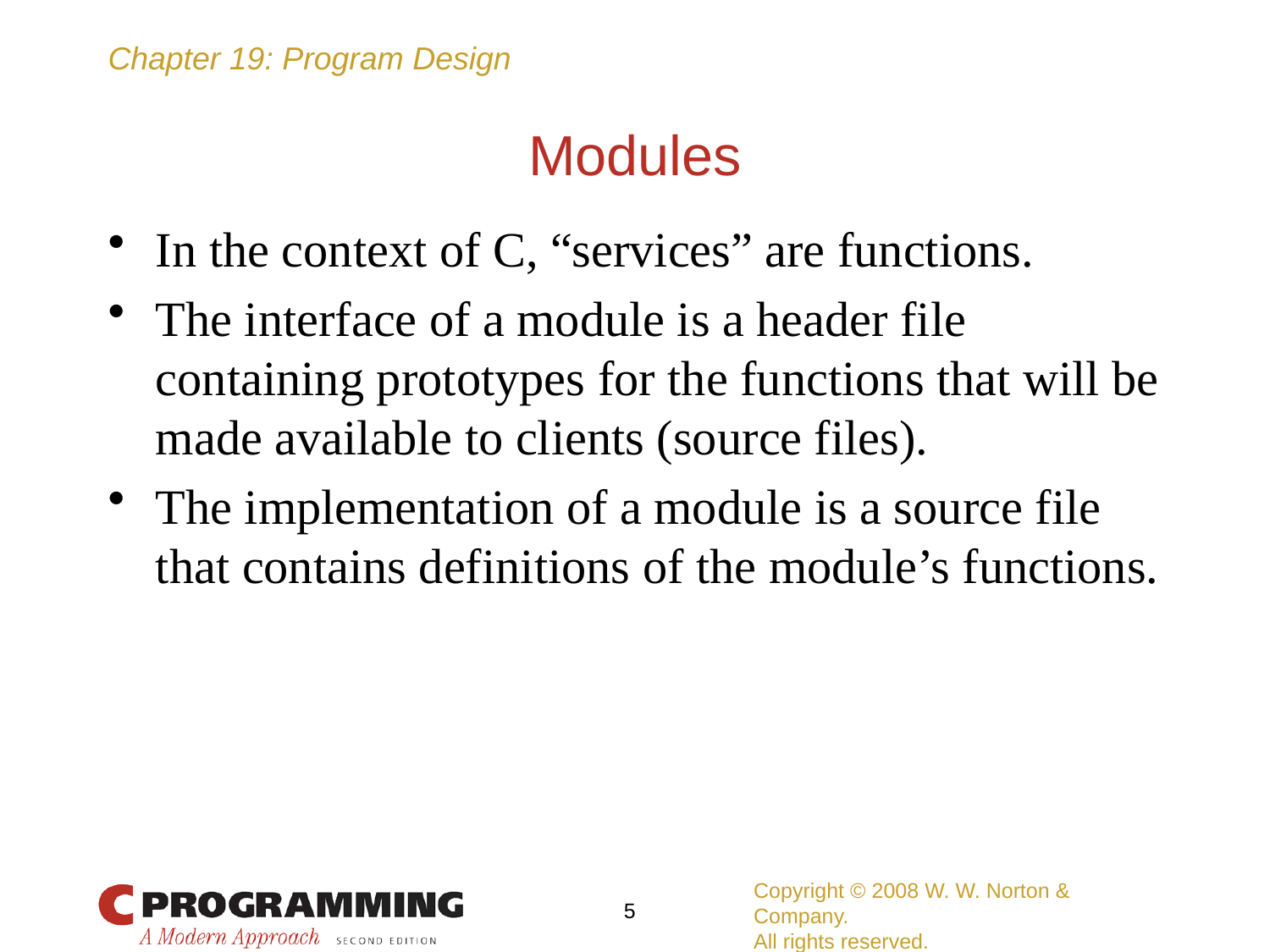

# Modules
In the context of C, “services” are functions.
The interface of a module is a header file containing prototypes for the functions that will be made available to clients (source files).
The implementation of a module is a source file that contains definitions of the module’s functions.

Copyright © 2008 W. W. Norton & Company.
All rights reserved.
5